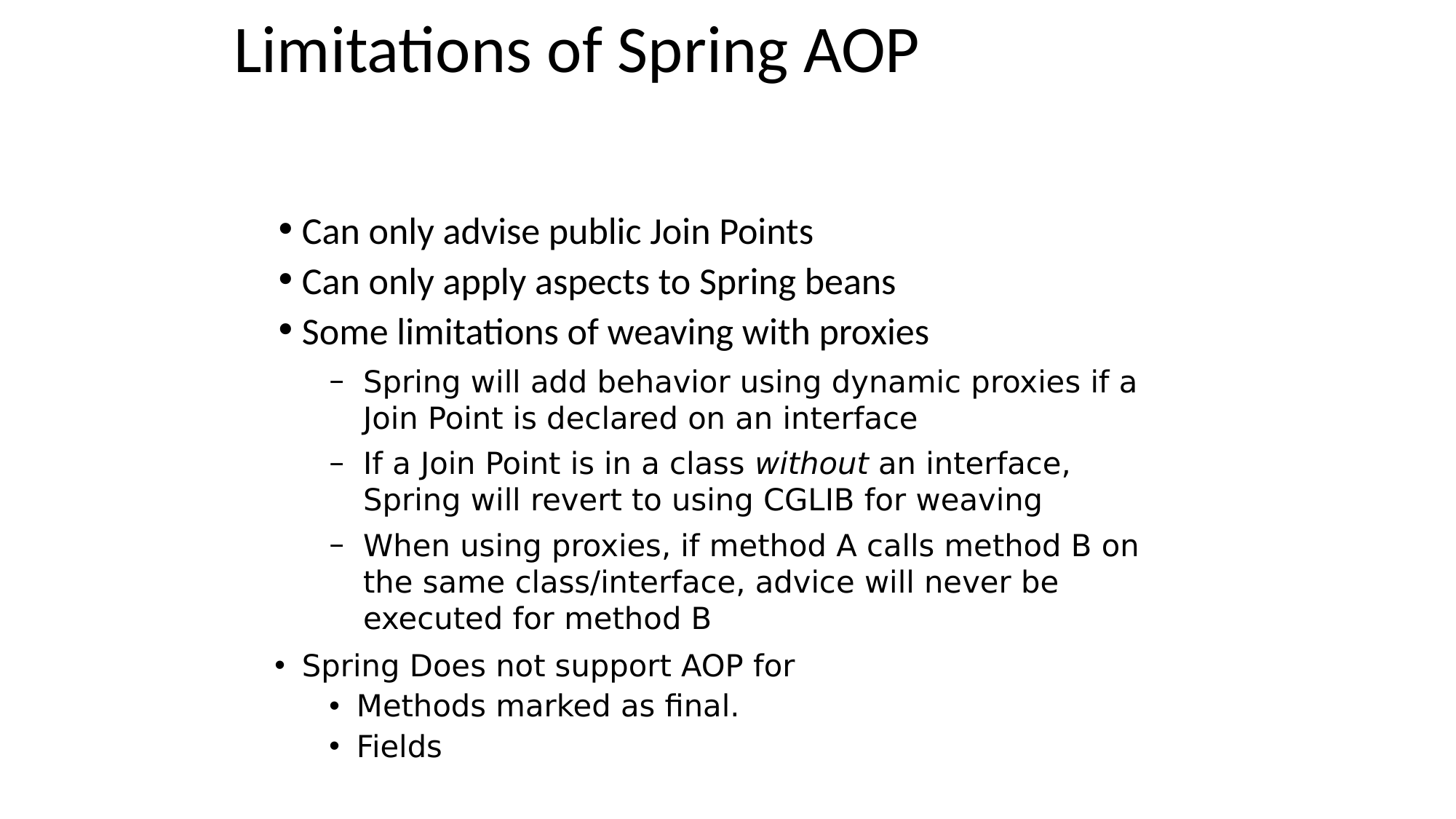

Limitations of Spring AOP
Can only advise public Join Points
Can only apply aspects to Spring beans
Some limitations of weaving with proxies
Spring will add behavior using dynamic proxies if a Join Point is declared on an interface
If a Join Point is in a class without an interface, Spring will revert to using CGLIB for weaving
When using proxies, if method A calls method B on the same class/interface, advice will never be executed for method B
Spring Does not support AOP for
Methods marked as final.
Fields